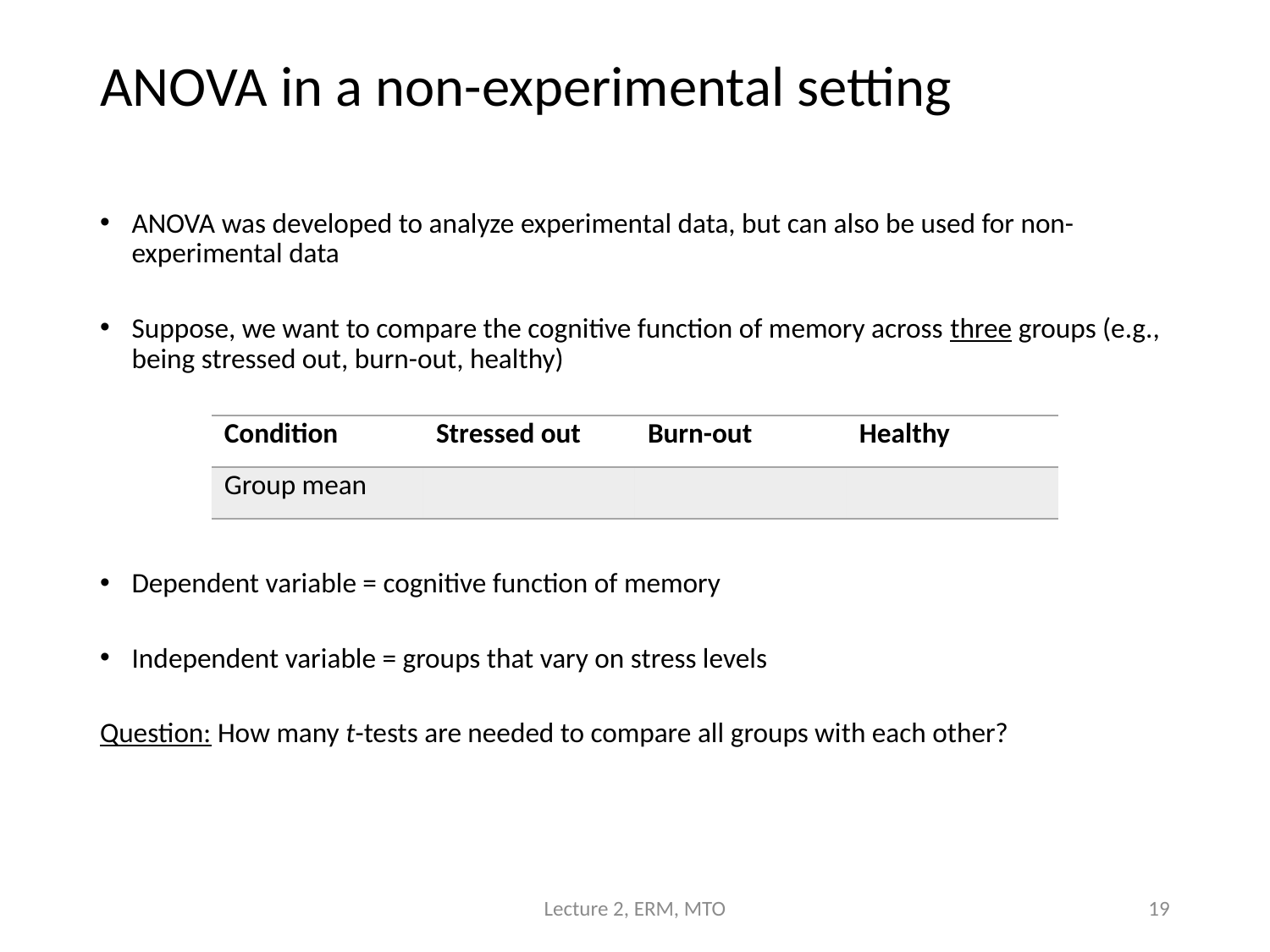

# ANOVA in a non-experimental setting
ANOVA was developed to analyze experimental data, but can also be used for non-experimental data

Suppose, we want to compare the cognitive function of memory across three groups (e.g., being stressed out, burn-out, healthy)

Dependent variable = cognitive function of memory

Independent variable = groups that vary on stress levels

Question: How many t-tests are needed to compare all groups with each other?

| Condition | Stressed out | Burn-out | Healthy |
| --- | --- | --- | --- |
| Group mean |  |  |  |
Lecture 2, ERM, MTO
19